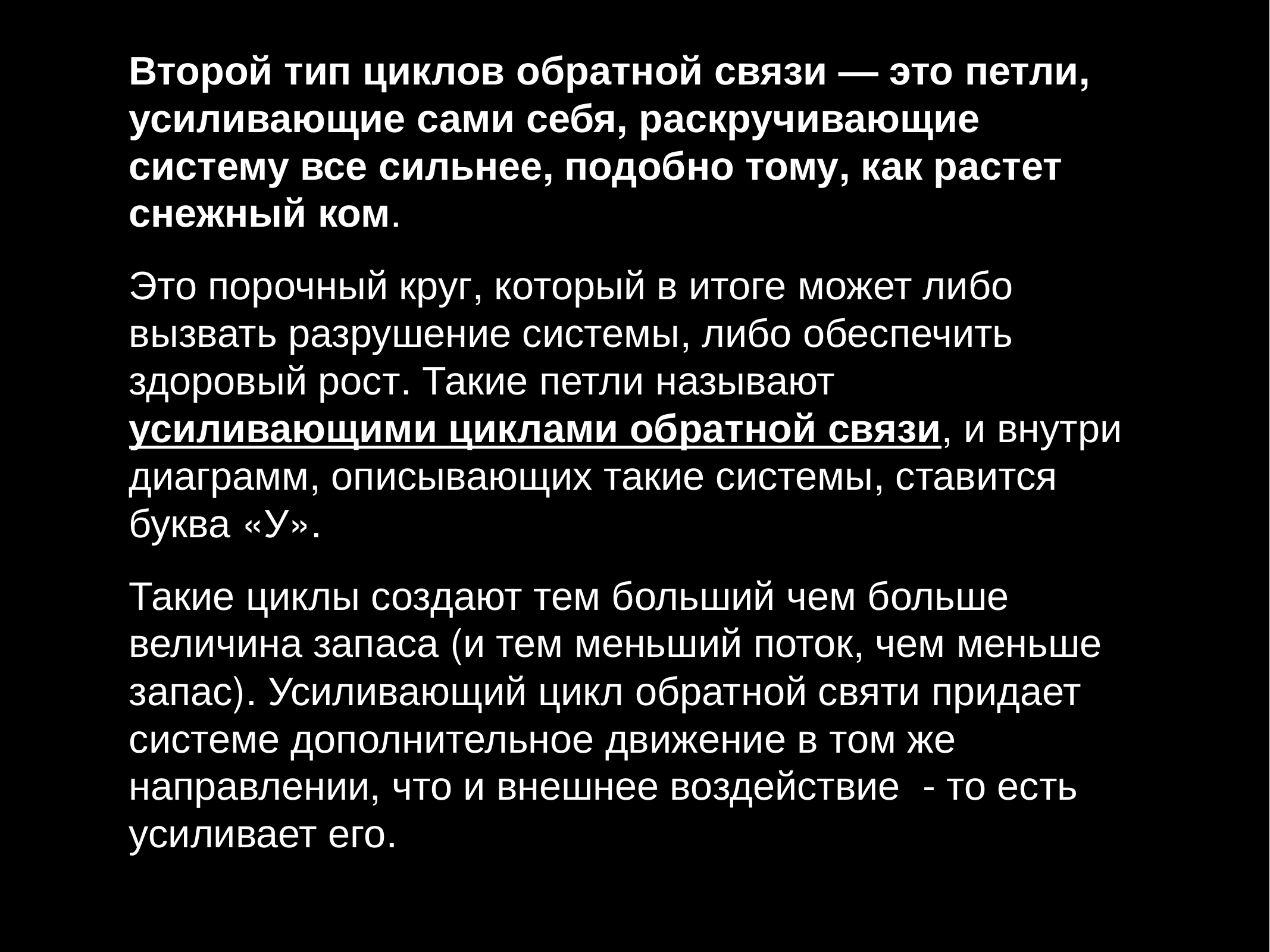

24
Второй тип циклов обратной связи — это петли, усиливающие сами себя, раскручивающие систему все сильнее, подобно тому, как растет снежный ком.
Это порочный круг, который в итоге может либо вызвать разрушение системы, либо обеспечить здоровый рост. Такие петли называют усиливающими циклами обратной связи, и внутри диаграмм, описывающих такие системы, ставится буква «У».
Такие циклы создают тем больший чем больше величина запаса (и тем меньший поток, чем меньше запас). Усиливающий цикл обратной святи придает системе дополнительное движение в том же направлении, что и внешнее воздействие  - то есть   усиливает его.